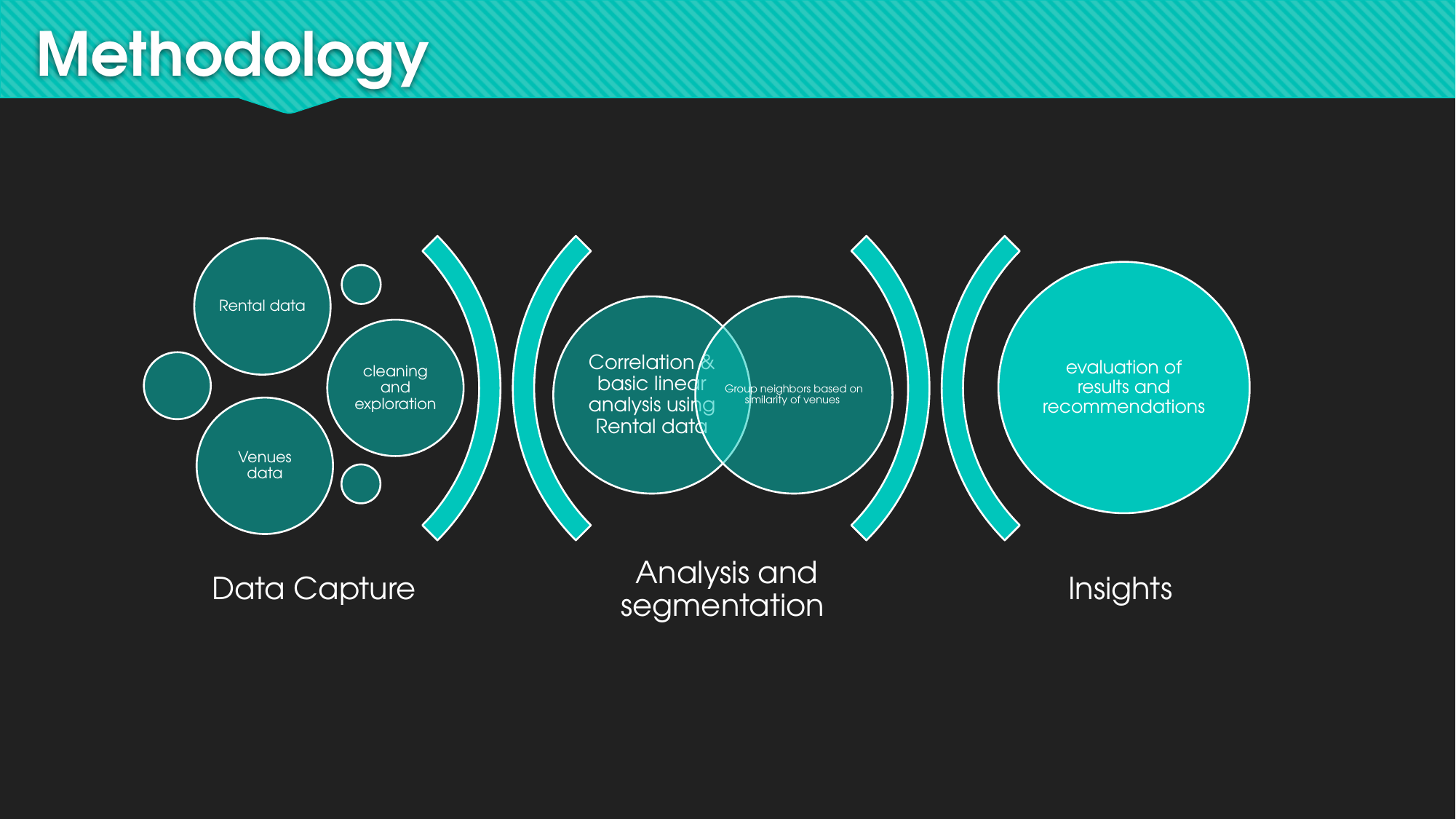

# Methodology
Analysis and segmentation
Insights
Correlation & basic linear analysis using Rental data
Group neighbors based on similarity of venues
Rental data
cleaning and exploration
Venues data
evaluation of results and recommendations
Data Capture